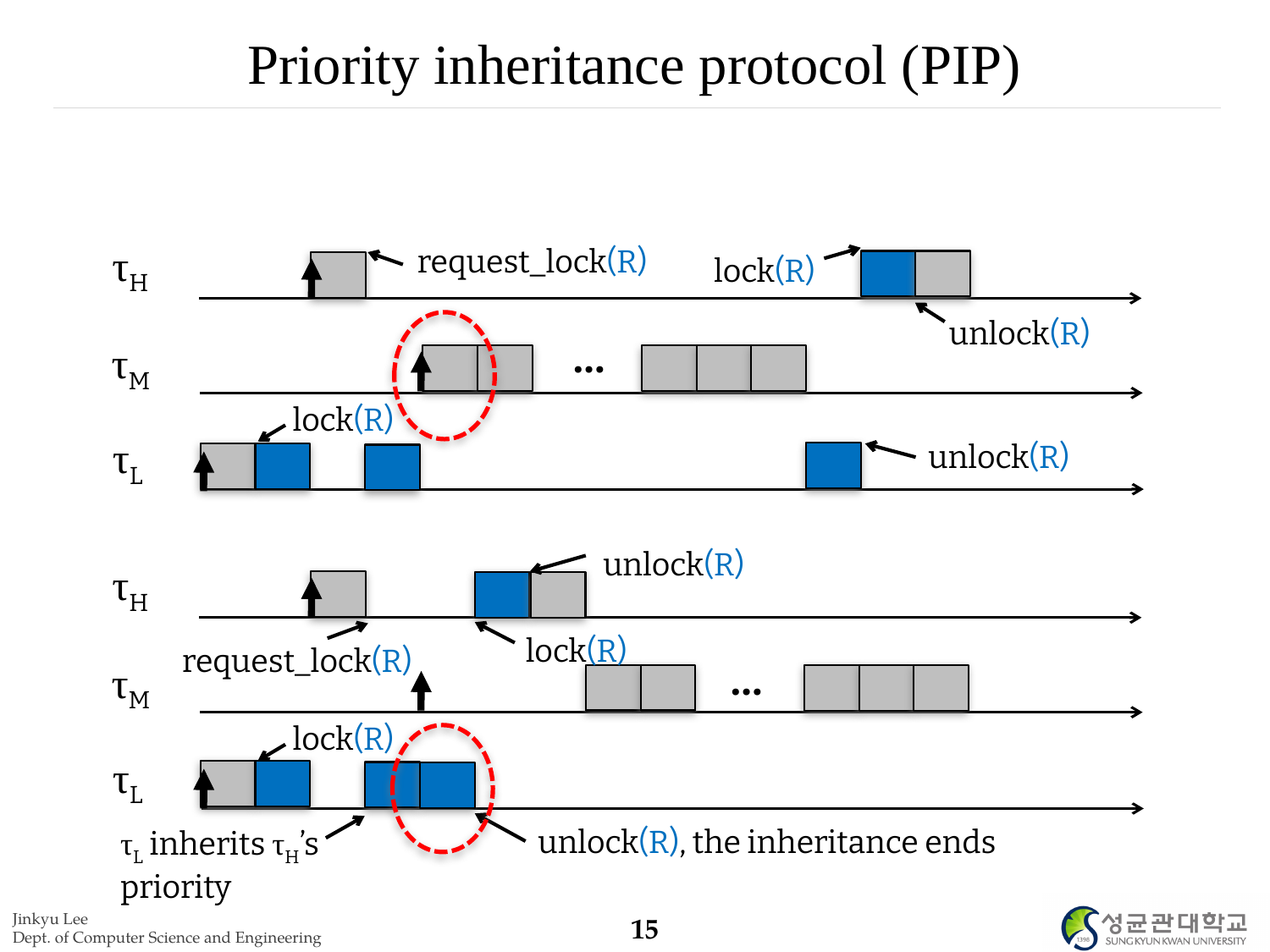

# Priority inheritance protocol (PIP)
τH
request_lock(R)
lock(R)

unlock(R)

…
τM

lock(R)
τL
unlock(R)

unlock(R)
τH

lock(R)
request_lock(R)
…
τM

lock(R)

τL

unlock(R), the inheritance ends
τL inherits τH’s priority